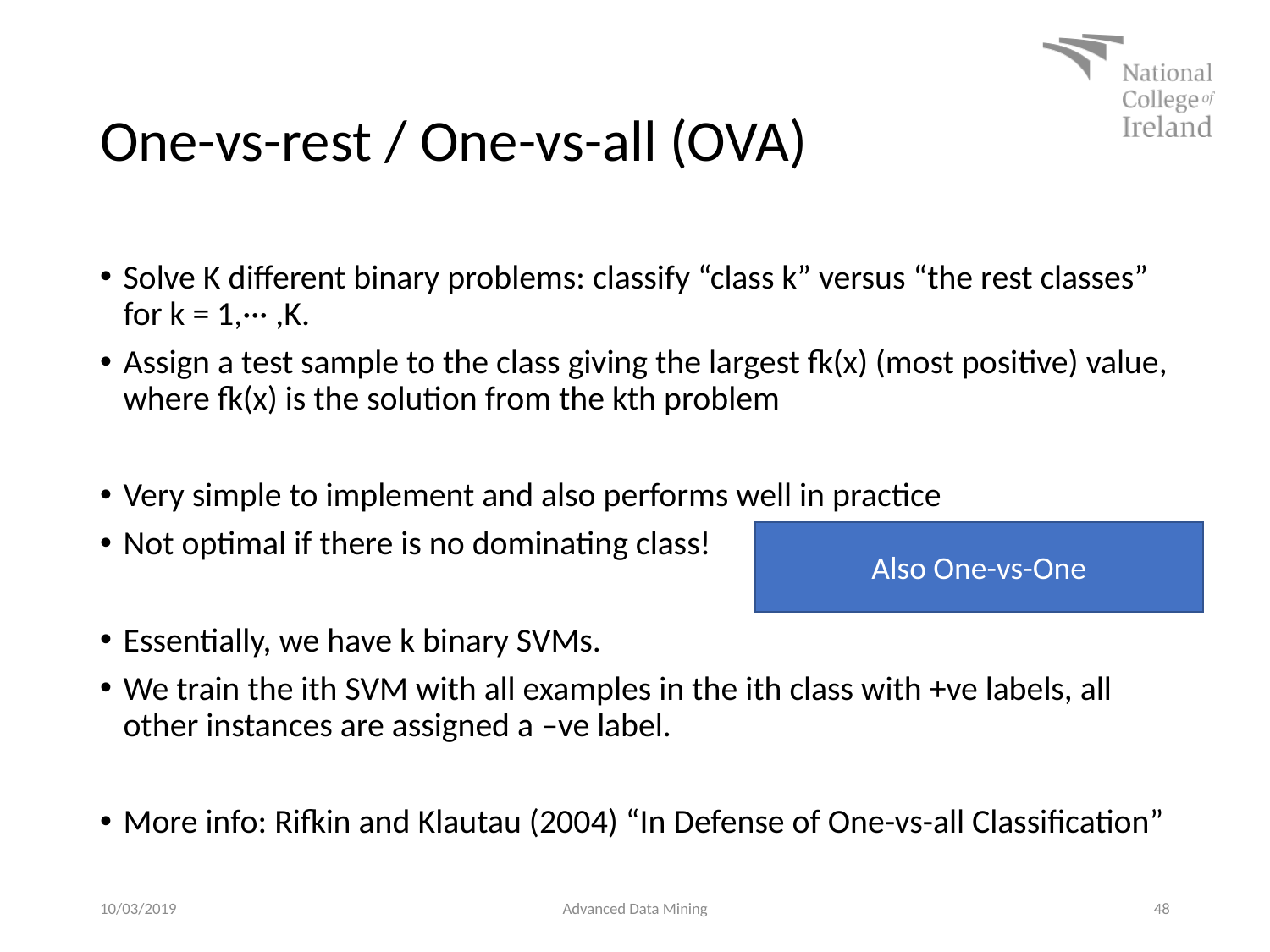

# One-vs-rest / One-vs-all (OVA)
Solve K different binary problems: classify “class k” versus “the rest classes” for k = 1,··· ,K.
Assign a test sample to the class giving the largest fk(x) (most positive) value, where fk(x) is the solution from the kth problem

Very simple to implement and also performs well in practice
Not optimal if there is no dominating class!

Essentially, we have k binary SVMs.
We train the ith SVM with all examples in the ith class with +ve labels, all other instances are assigned a –ve label.

More info: Rifkin and Klautau (2004) “In Defense of One-vs-all Classification”

Also One-vs-One
10/03/2019
Advanced Data Mining
48